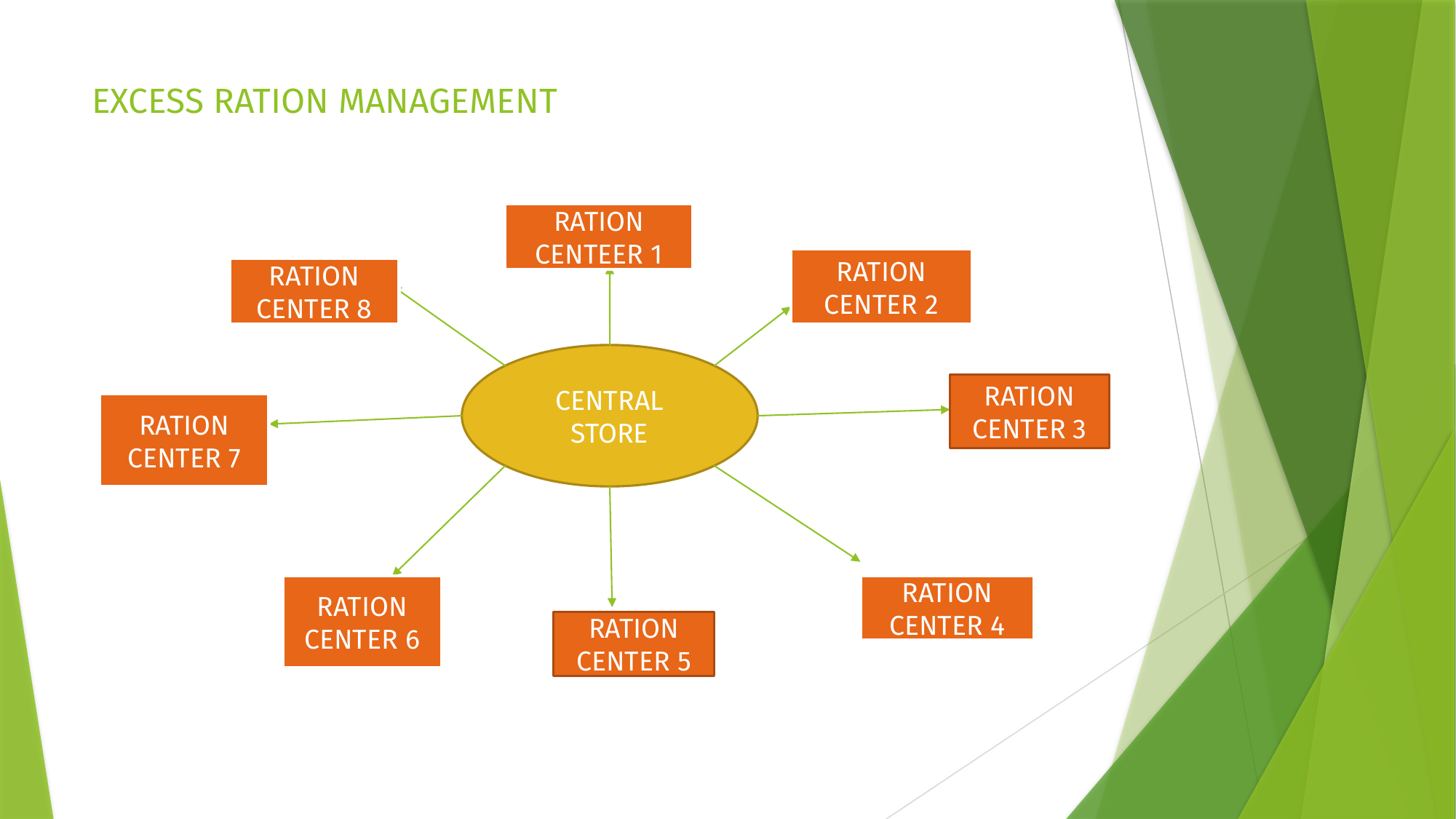

# EXCESS RATION MANAGEMENT
RATION CENTEER 1
RATION CENTER 2
RATION CENTER 8
CENTRAL STORE
RATION CENTER 3
RATION CENTER 7
RATION CENTER 6
RATION CENTER 4
RATION CENTER 5